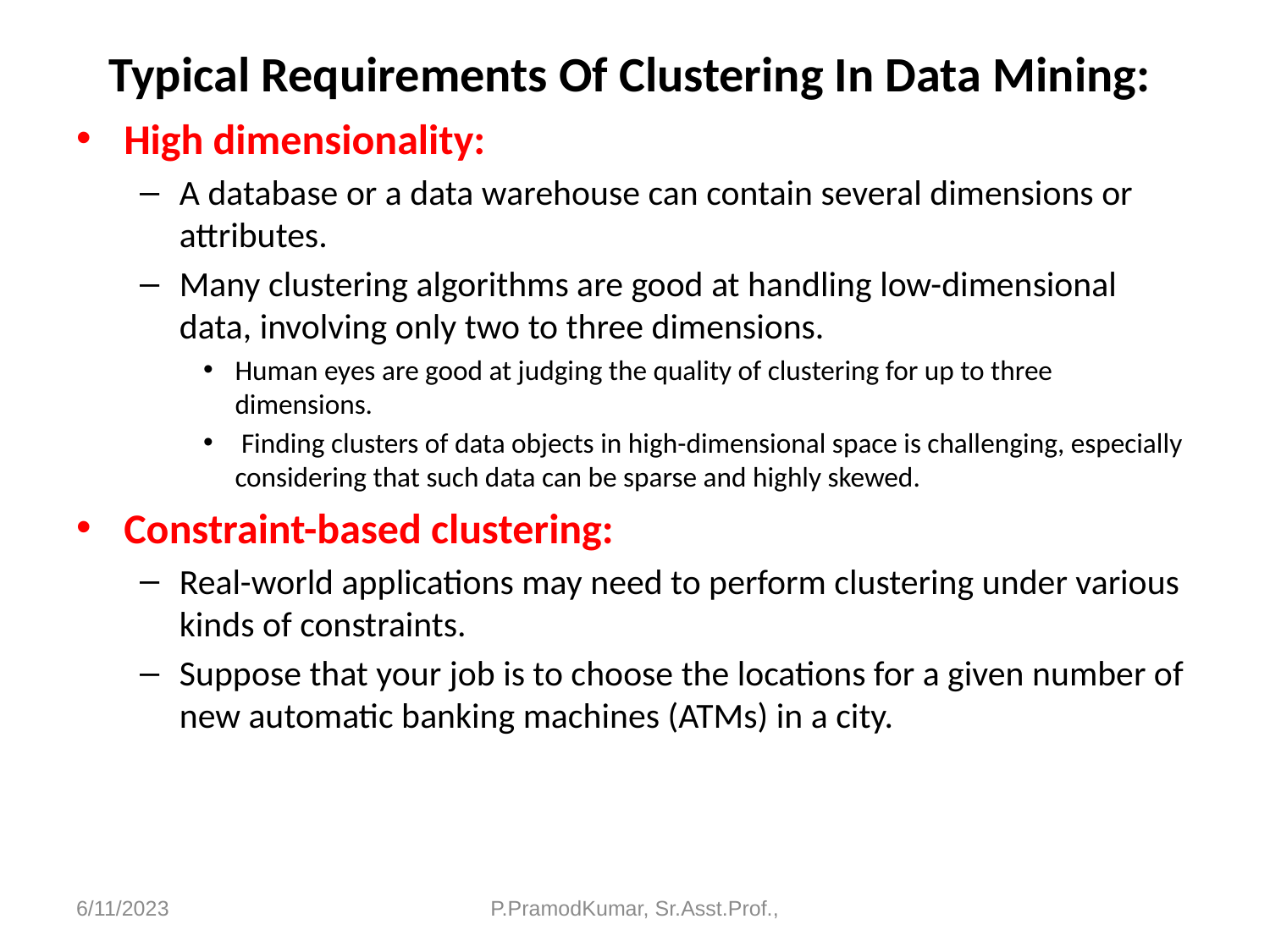

# Typical Requirements Of Clustering In Data Mining:
High dimensionality:
A database or a data warehouse can contain several dimensions or attributes.
Many clustering algorithms are good at handling low-dimensional data, involving only two to three dimensions.
Human eyes are good at judging the quality of clustering for up to three dimensions.
 Finding clusters of data objects in high-dimensional space is challenging, especially considering that such data can be sparse and highly skewed.
Constraint-based clustering:
Real-world applications may need to perform clustering under various kinds of constraints.
Suppose that your job is to choose the locations for a given number of new automatic banking machines (ATMs) in a city.
6/11/2023
P.PramodKumar, Sr.Asst.Prof.,